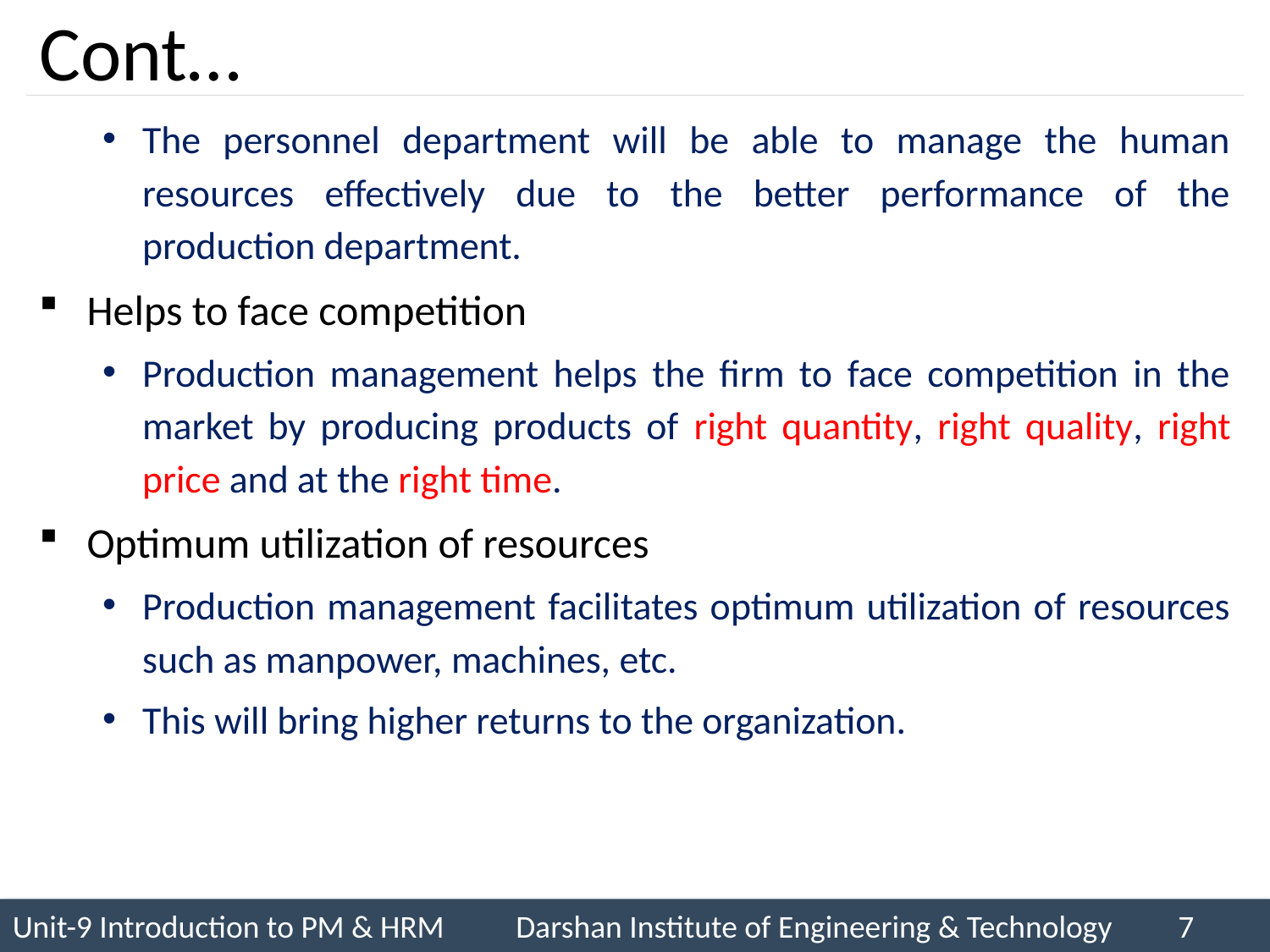

# Cont…
The personnel department will be able to manage the human resources effectively due to the better performance of the production department.
Helps to face competition
Production management helps the firm to face competition in the market by producing products of right quantity, right quality, right price and at the right time.
Optimum utilization of resources
Production management facilitates optimum utilization of resources such as manpower, machines, etc.
This will bring higher returns to the organization.